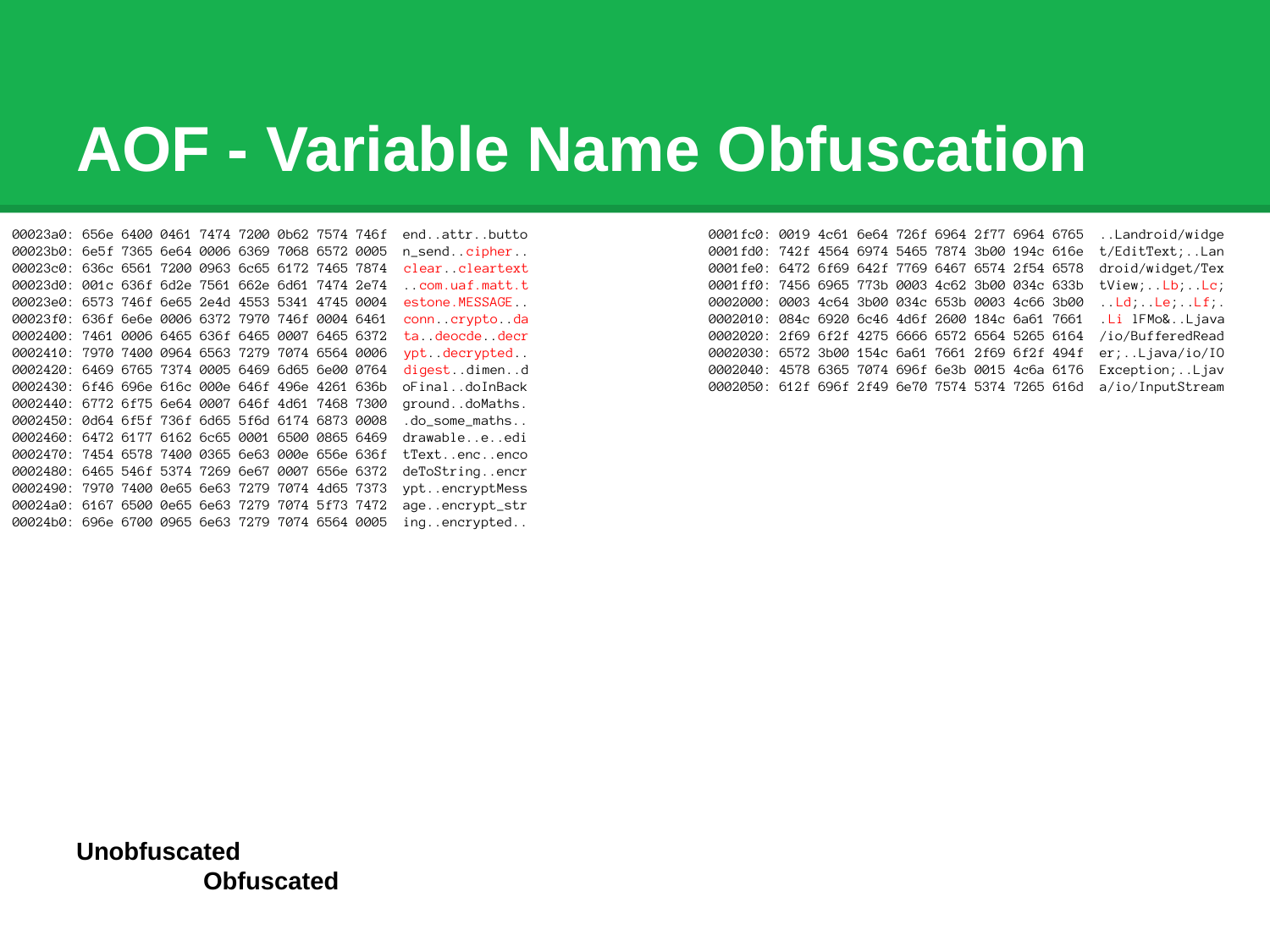

# AOF - Variable Name Obfuscation
00023a0: 656e 6400 0461 7474 7200 0b62 7574 746f  end..attr..butto
00023b0: 6e5f 7365 6e64 0006 6369 7068 6572 0005  n_send..cipher..
00023c0: 636c 6561 7200 0963 6c65 6172 7465 7874  clear..cleartext
00023d0: 001c 636f 6d2e 7561 662e 6d61 7474 2e74  ..com.uaf.matt.t
00023e0: 6573 746f 6e65 2e4d 4553 5341 4745 0004  estone.MESSAGE..
00023f0: 636f 6e6e 0006 6372 7970 746f 0004 6461  conn..crypto..da
0002400: 7461 0006 6465 636f 6465 0007 6465 6372  ta..deocde..decr
0002410: 7970 7400 0964 6563 7279 7074 6564 0006  ypt..decrypted..
0002420: 6469 6765 7374 0005 6469 6d65 6e00 0764  digest..dimen..d
0002430: 6f46 696e 616c 000e 646f 496e 4261 636b  oFinal..doInBack
0002440: 6772 6f75 6e64 0007 646f 4d61 7468 7300  ground..doMaths.
0002450: 0d64 6f5f 736f 6d65 5f6d 6174 6873 0008  .do_some_maths..
0002460: 6472 6177 6162 6c65 0001 6500 0865 6469  drawable..e..edi
0002470: 7454 6578 7400 0365 6e63 000e 656e 636f  tText..enc..enco
0002480: 6465 546f 5374 7269 6e67 0007 656e 6372  deToString..encr
0002490: 7970 7400 0e65 6e63 7279 7074 4d65 7373  ypt..encryptMess
00024a0: 6167 6500 0e65 6e63 7279 7074 5f73 7472  age..encrypt_str
00024b0: 696e 6700 0965 6e63 7279 7074 6564 0005  ing..encrypted..

0001fc0: 0019 4c61 6e64 726f 6964 2f77 6964 6765  ..Landroid/widge
0001fd0: 742f 4564 6974 5465 7874 3b00 194c 616e  t/EditText;..Lan
0001fe0: 6472 6f69 642f 7769 6467 6574 2f54 6578  droid/widget/Tex
0001ff0: 7456 6965 773b 0003 4c62 3b00 034c 633b  tView;..Lb;..Lc;
0002000: 0003 4c64 3b00 034c 653b 0003 4c66 3b00  ..Ld;..Le;..Lf;.
0002010: 084c 6920 6c46 4d6f 2600 184c 6a61 7661  .Li lFMo&..Ljava
0002020: 2f69 6f2f 4275 6666 6572 6564 5265 6164  /io/BufferedRead
0002030: 6572 3b00 154c 6a61 7661 2f69 6f2f 494f  er;..Ljava/io/IO
0002040: 4578 6365 7074 696f 6e3b 0015 4c6a 6176  Exception;..Ljav
0002050: 612f 696f 2f49 6e70 7574 5374 7265 616d  a/io/InputStream

Unobfuscated								Obfuscated